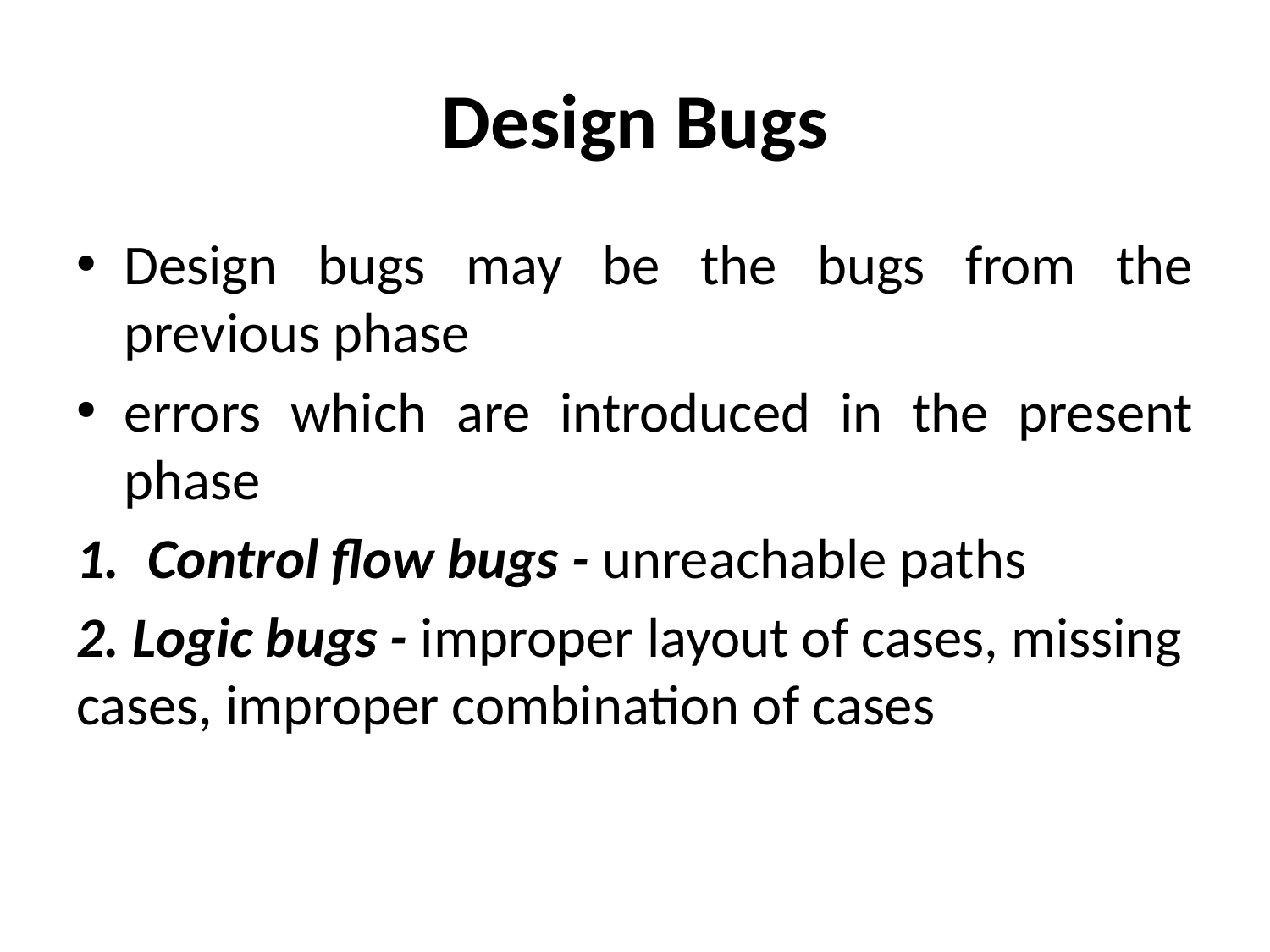

# Design Bugs
Design bugs may be the bugs from the previous phase
errors which are introduced in the present phase
Control flow bugs - unreachable paths
2. Logic bugs - improper layout of cases, missing cases, improper combination of cases